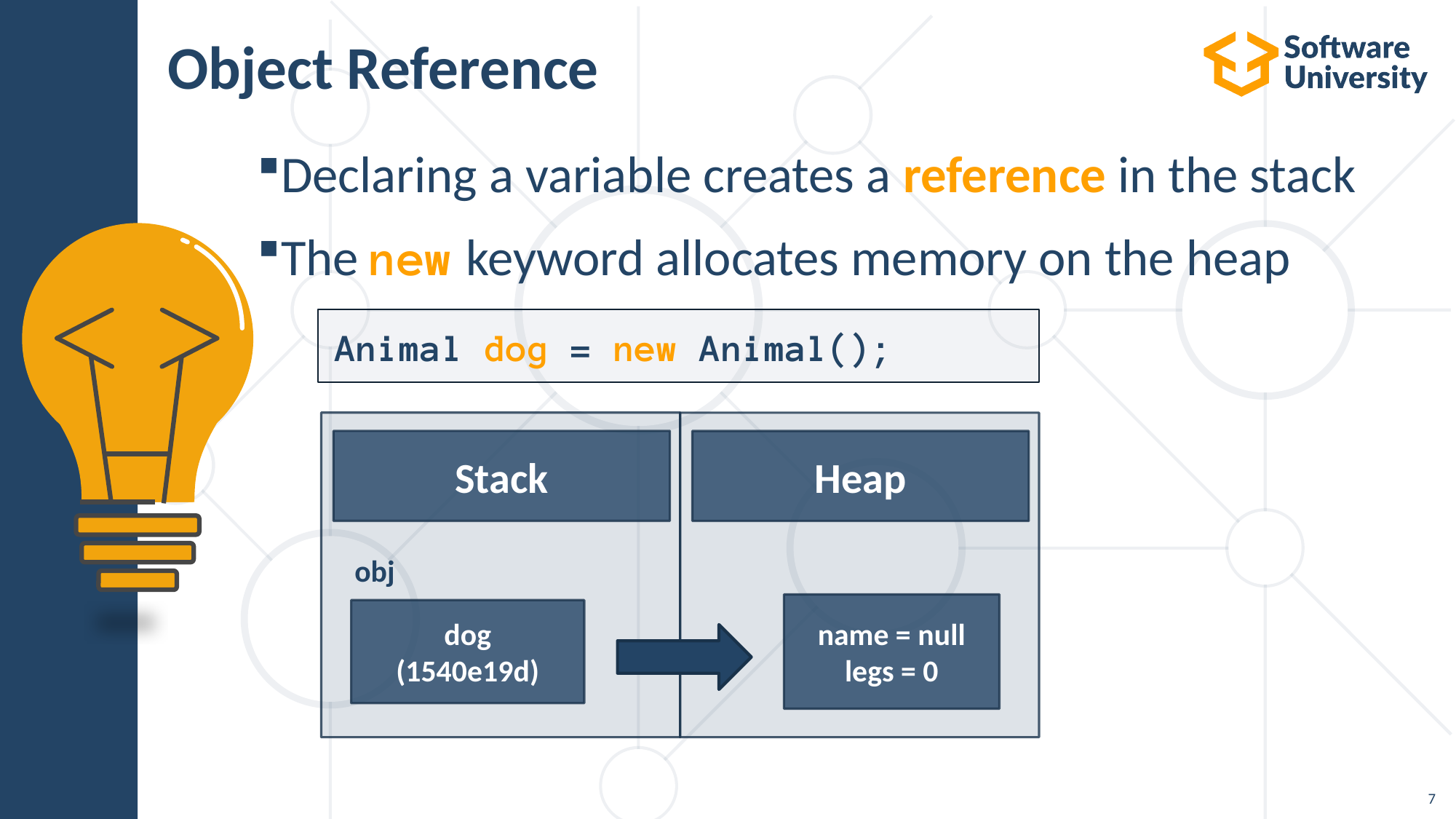

# Object Reference
Declaring a variable creates a reference in the stack
The new keyword allocates memory on the heap
Animal dog = new Animal();

Stack
Heap
obj
name = null
legs = 0
dog
(1540e19d)

7